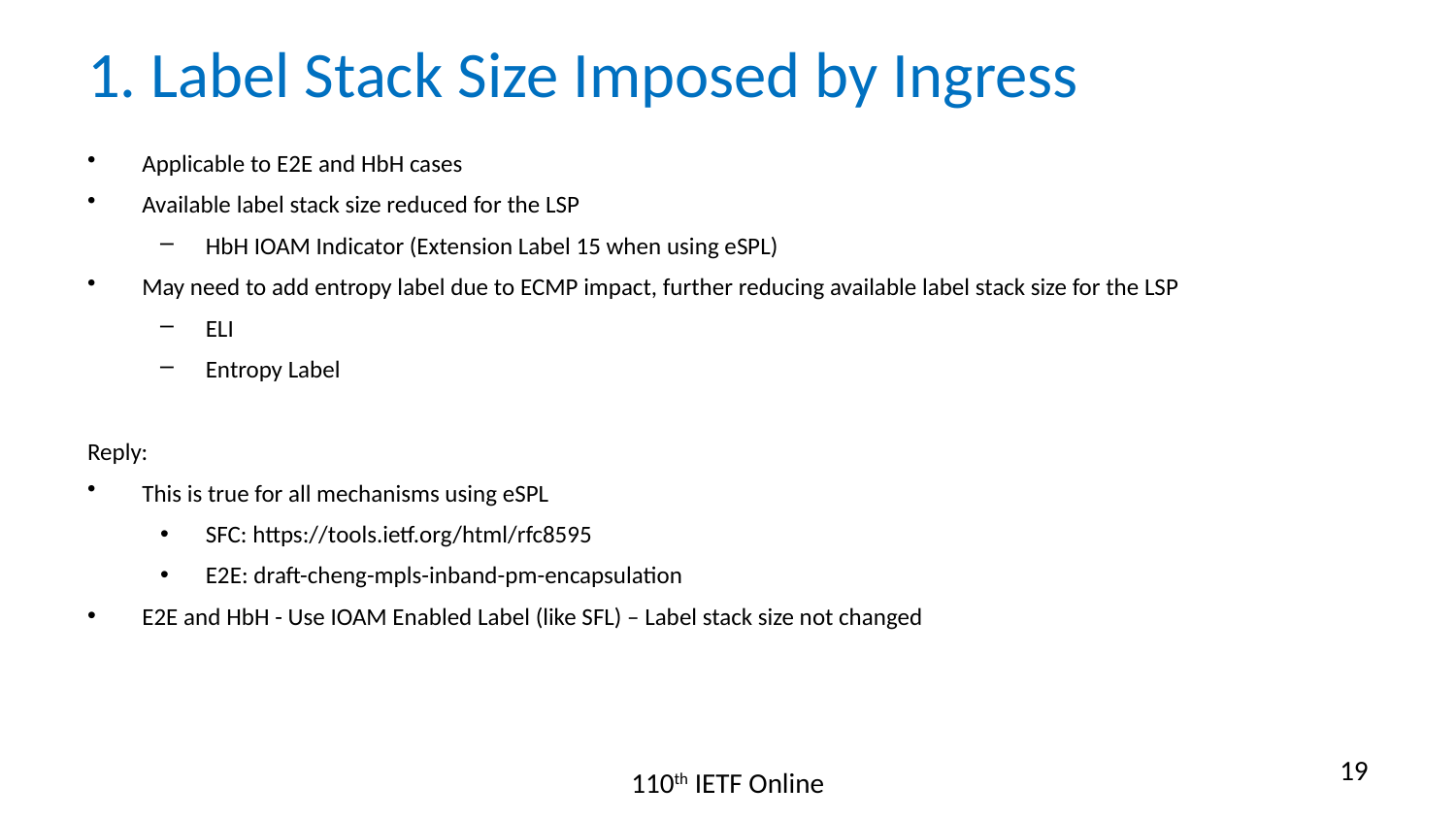

# 1. Label Stack Size Imposed by Ingress
Applicable to E2E and HbH cases
Available label stack size reduced for the LSP
HbH IOAM Indicator (Extension Label 15 when using eSPL)
May need to add entropy label due to ECMP impact, further reducing available label stack size for the LSP
ELI
Entropy Label

Reply:
This is true for all mechanisms using eSPL
SFC: https://tools.ietf.org/html/rfc8595
E2E: draft-cheng-mpls-inband-pm-encapsulation
E2E and HbH - Use IOAM Enabled Label (like SFL) – Label stack size not changed

19
110th IETF Online